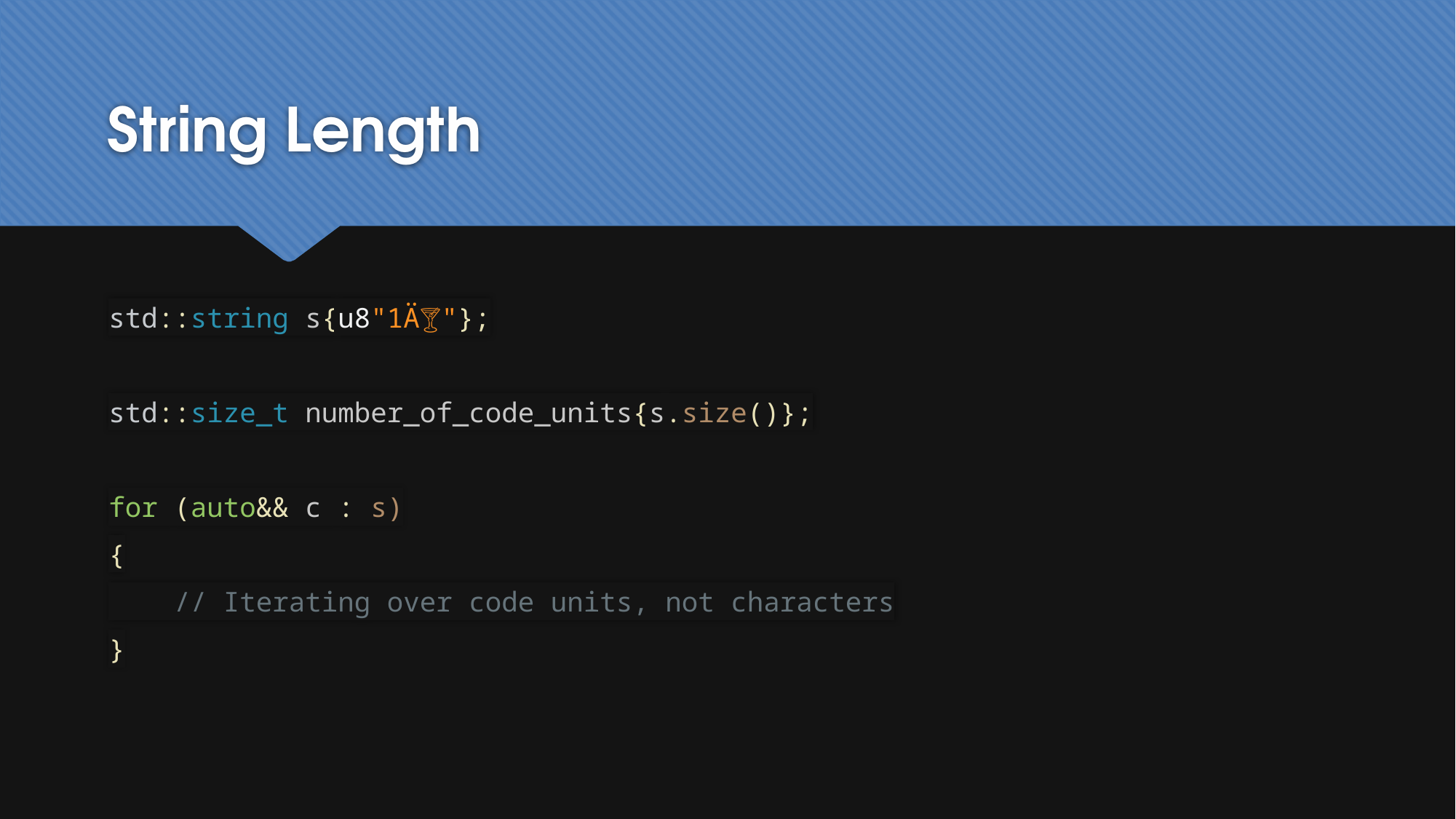

# String Length
std::string s{u8"1Ä🍸"};

std::size_t number_of_code_units{s.size()};

for (auto&& c : s)
{
    // Iterating over code units, not characters
}